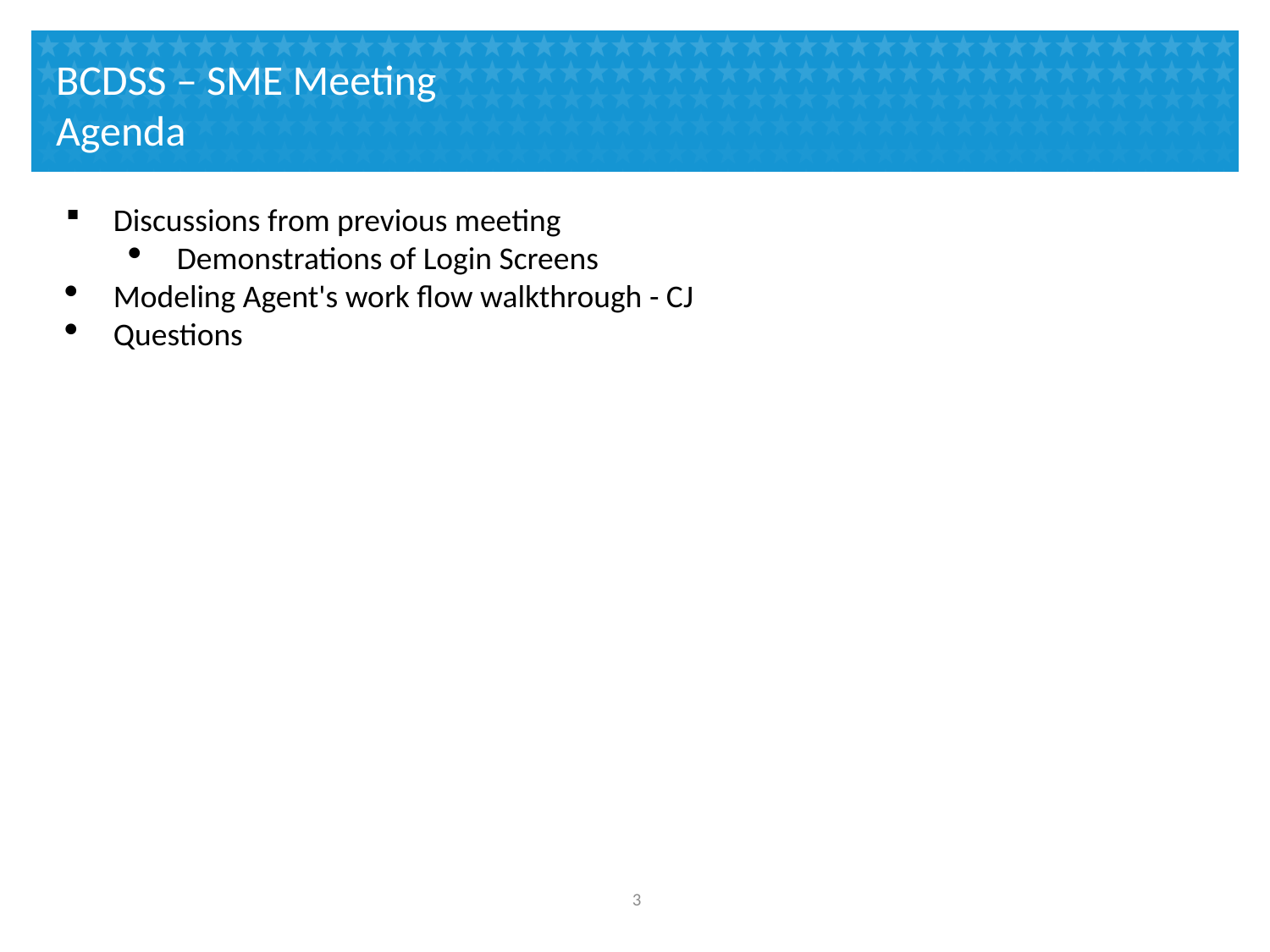

# BCDSS – SME Meeting Agenda
Discussions from previous meeting
Demonstrations of Login Screens
Modeling Agent's work flow walkthrough - CJ
Questions

3